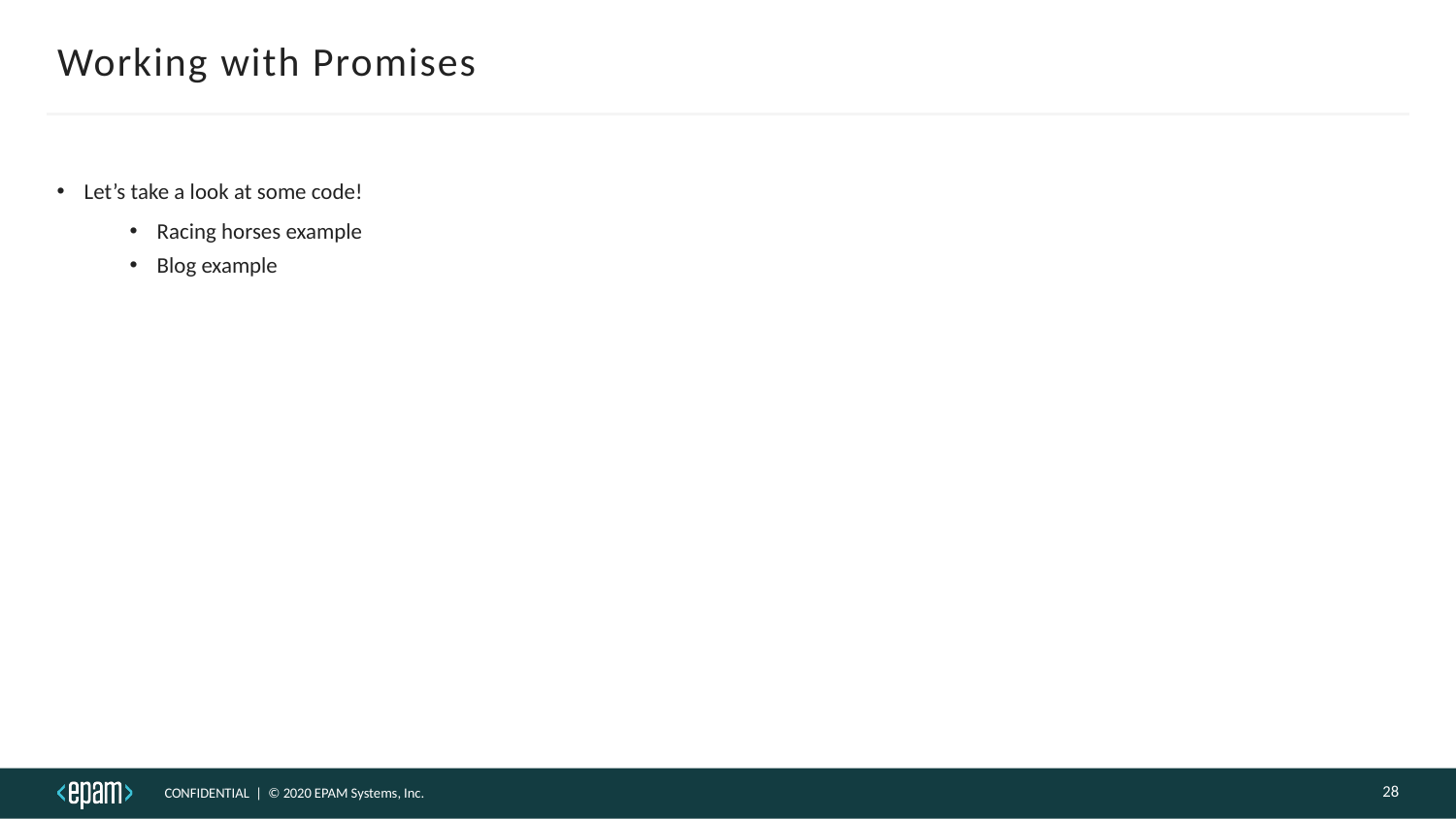

# Working with Promises
Let’s take a look at some code!
Racing horses example
Blog example
28